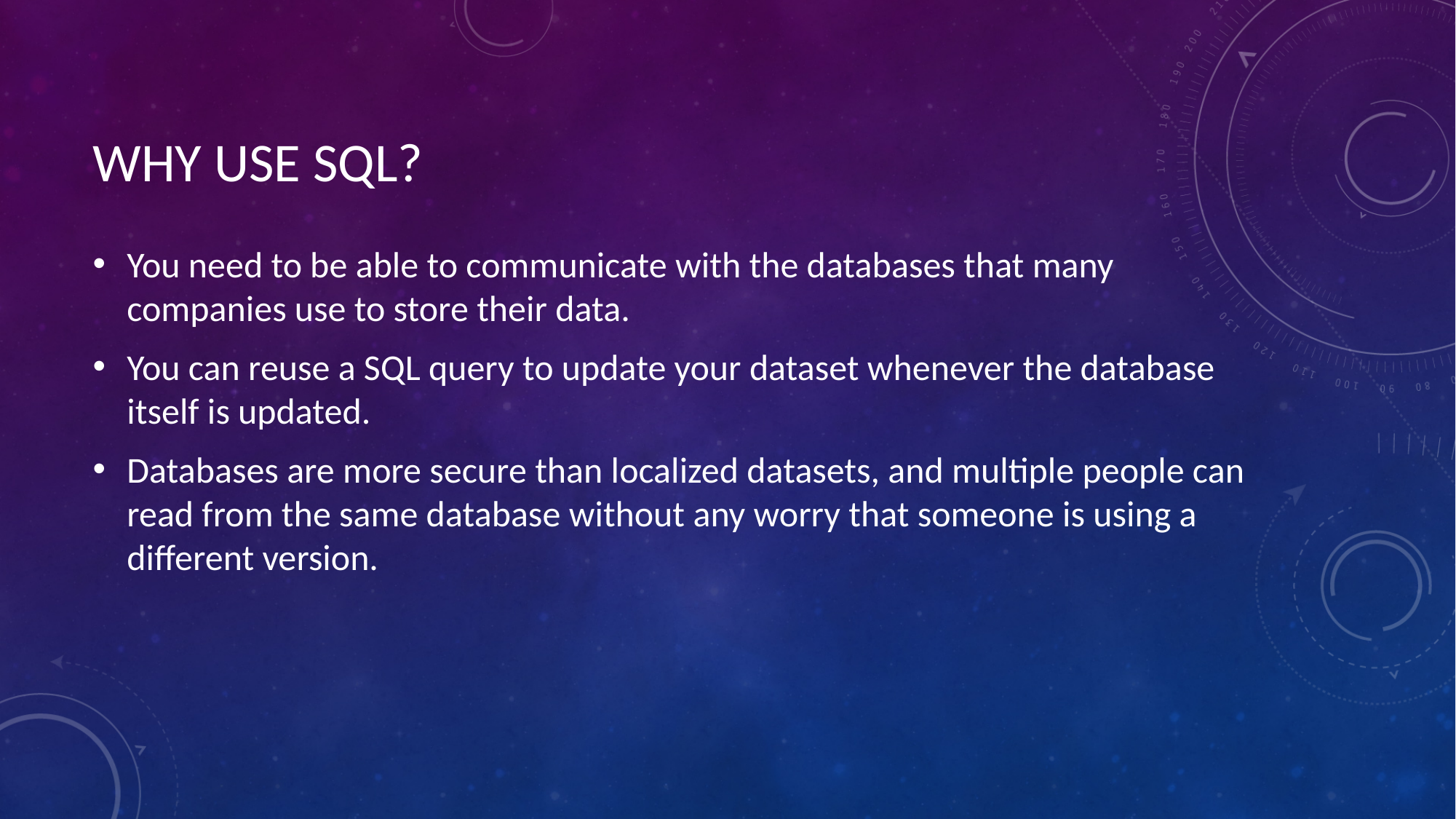

# Why use SQL?
You need to be able to communicate with the databases that many companies use to store their data.
You can reuse a SQL query to update your dataset whenever the database itself is updated.
Databases are more secure than localized datasets, and multiple people can read from the same database without any worry that someone is using a different version.